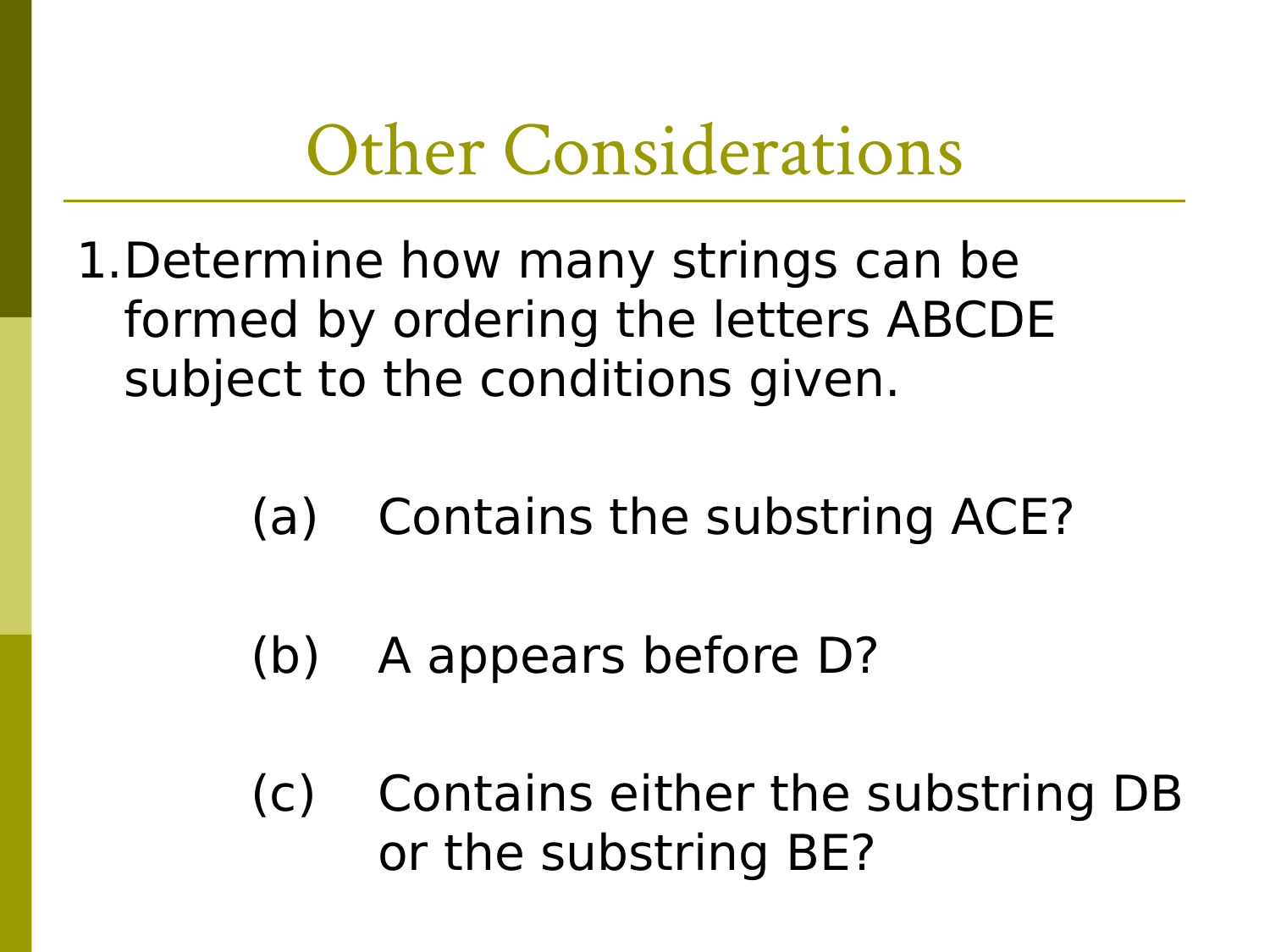

# Other Considerations
1.	Determine how many strings can be formed by ordering the letters ABCDE subject to the conditions given.

		(a)	Contains the substring ACE?

		(b)	A appears before D?

		(c)	Contains either the substring DB 		or the substring BE?